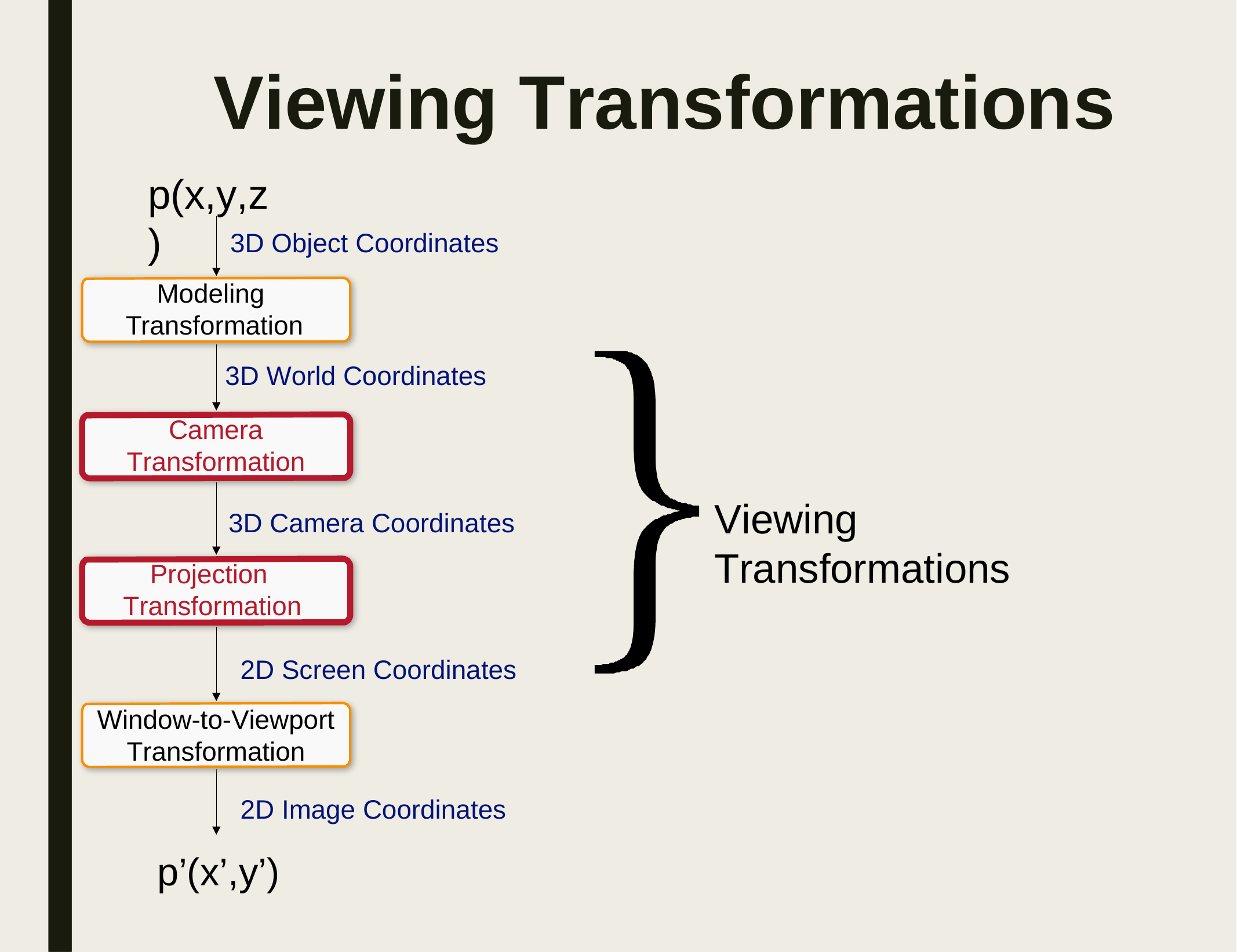

# Viewing Transformations
p(x,y,z)

3D Object Coordinates

Modeling
Transformation

3D World Coordinates

Camera
Transformation

Viewing Transformations
3D Camera Coordinates

Projection
Transformation

2D Screen Coordinates

Window-to-Viewport
Transformation

2D Image Coordinates

p’(x’,y’)